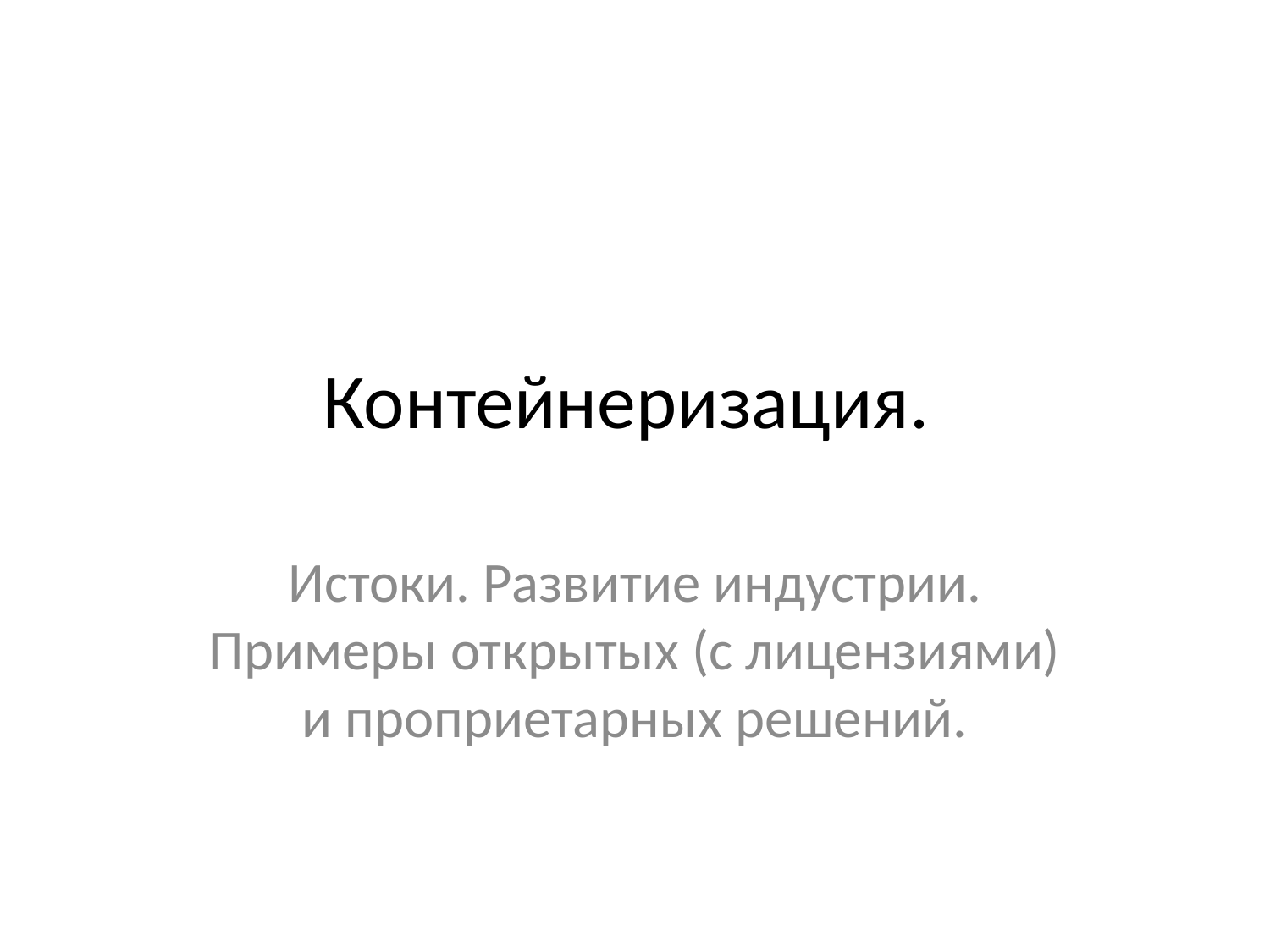

# Контейнеризация.
Истоки. Развитие индустрии. Примеры открытых (с лицензиями) и проприетарных решений.